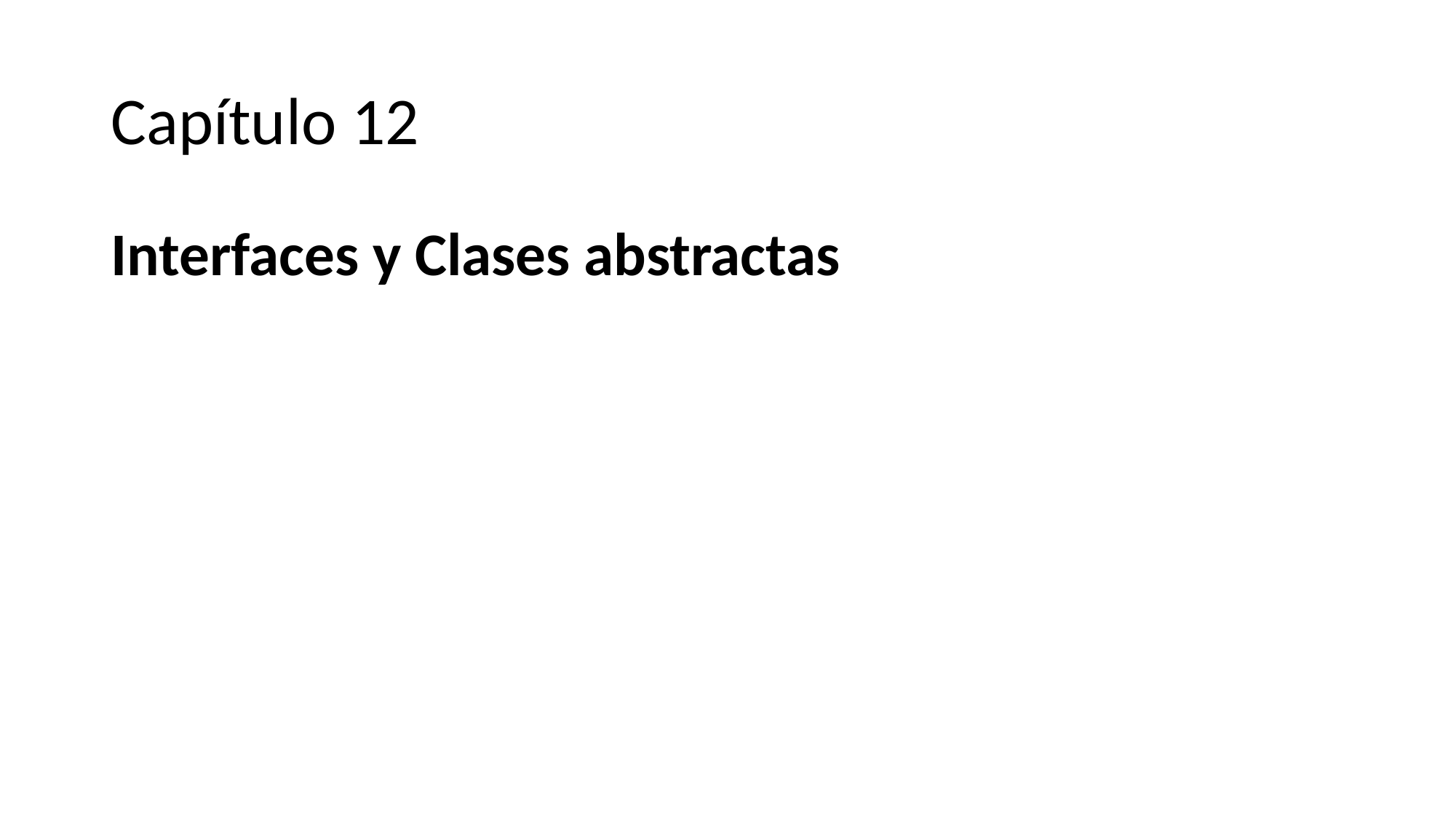

# Capítulo 12
Interfaces y Clases abstractas